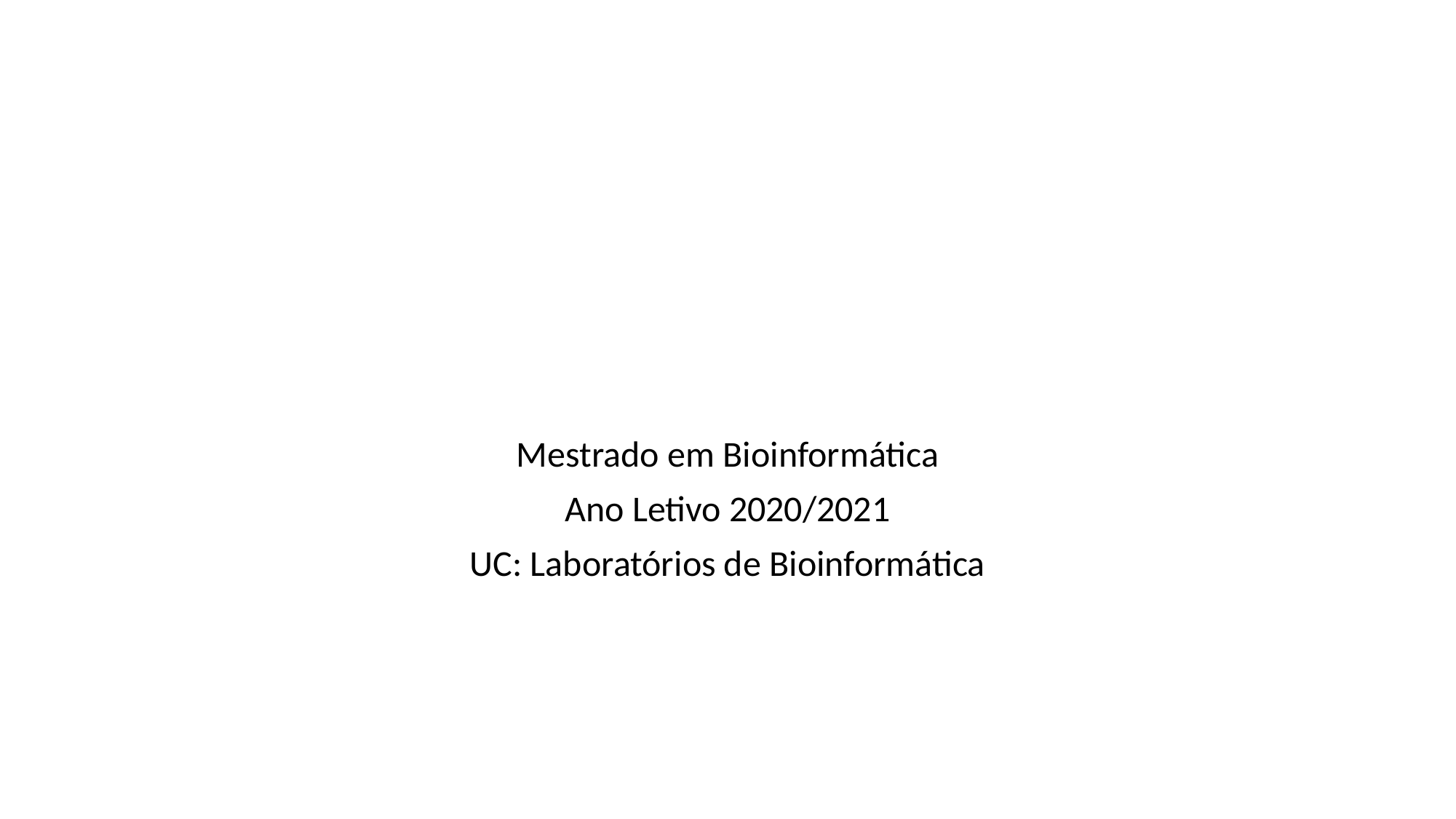

#
Mestrado em Bioinformática
Ano Letivo 2020/2021
UC: Laboratórios de Bioinformática